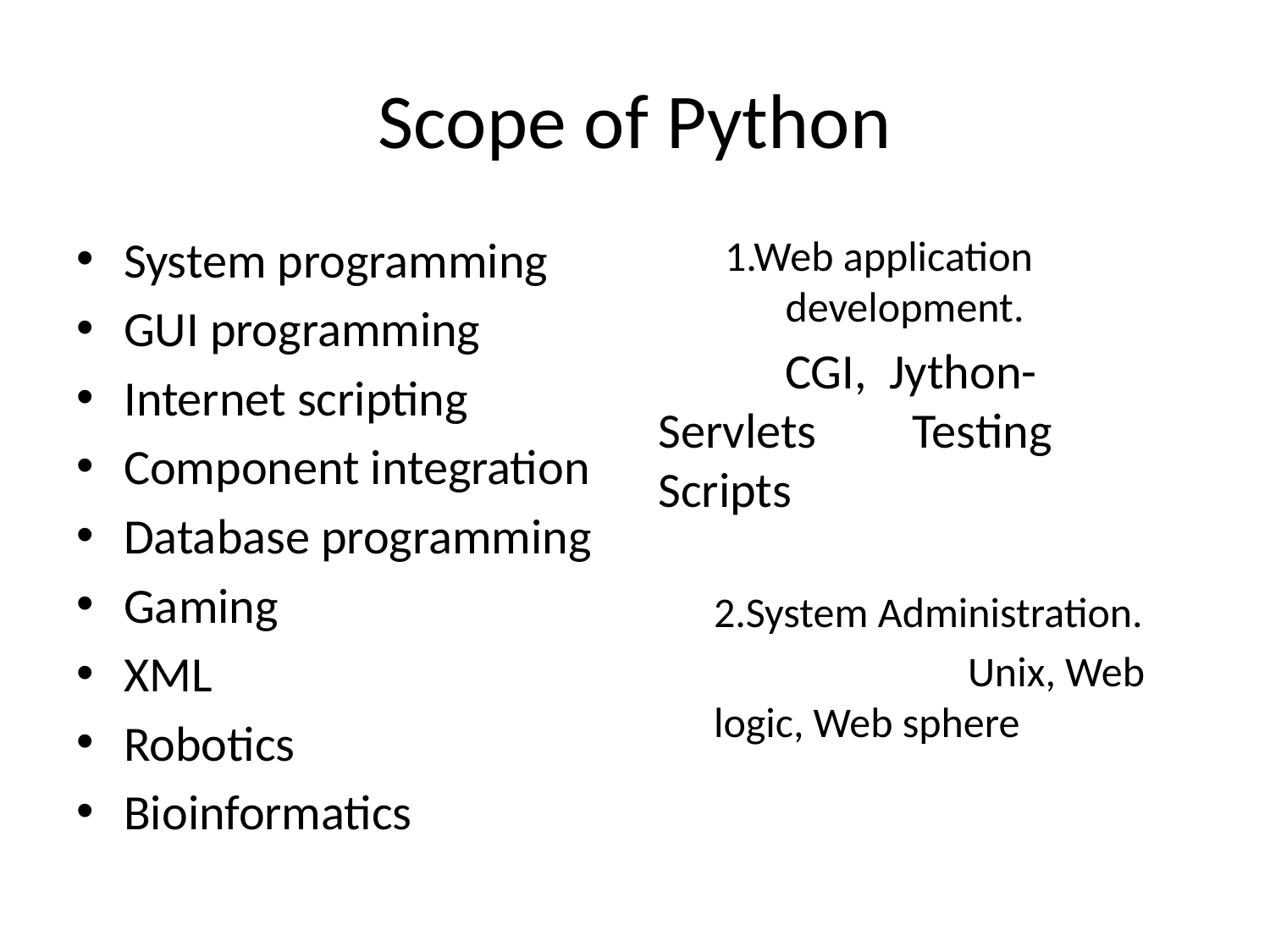

# Scope of Python
System programming
GUI programming
Internet scripting
Component integration
Database programming
Gaming
XML
Robotics
Bioinformatics
       1.Web application   		development.
	CGI,  Jython-Servlets	Testing Scripts

2.System Administration.
		Unix, Web logic, Web sphere